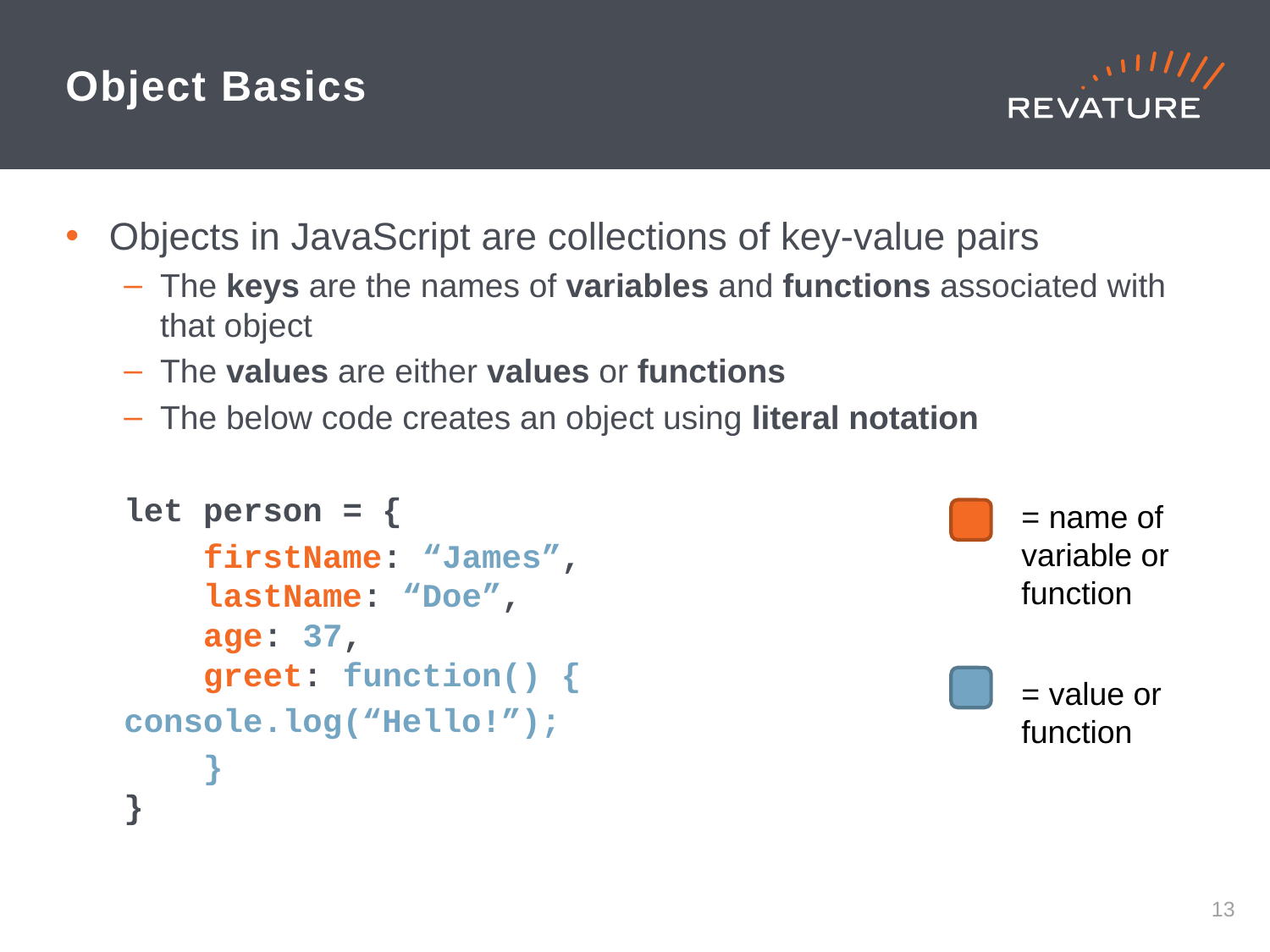

# Object Basics
Objects in JavaScript are collections of key-value pairs
The keys are the names of variables and functions associated with that object
The values are either values or functions
The below code creates an object using literal notation

let person = {
    firstName: “James”,
    lastName: “Doe”,
    age: 37,
    greet: function() {
		console.log(“Hello!”);
    }
}
= name of variable or function

= value or function
13